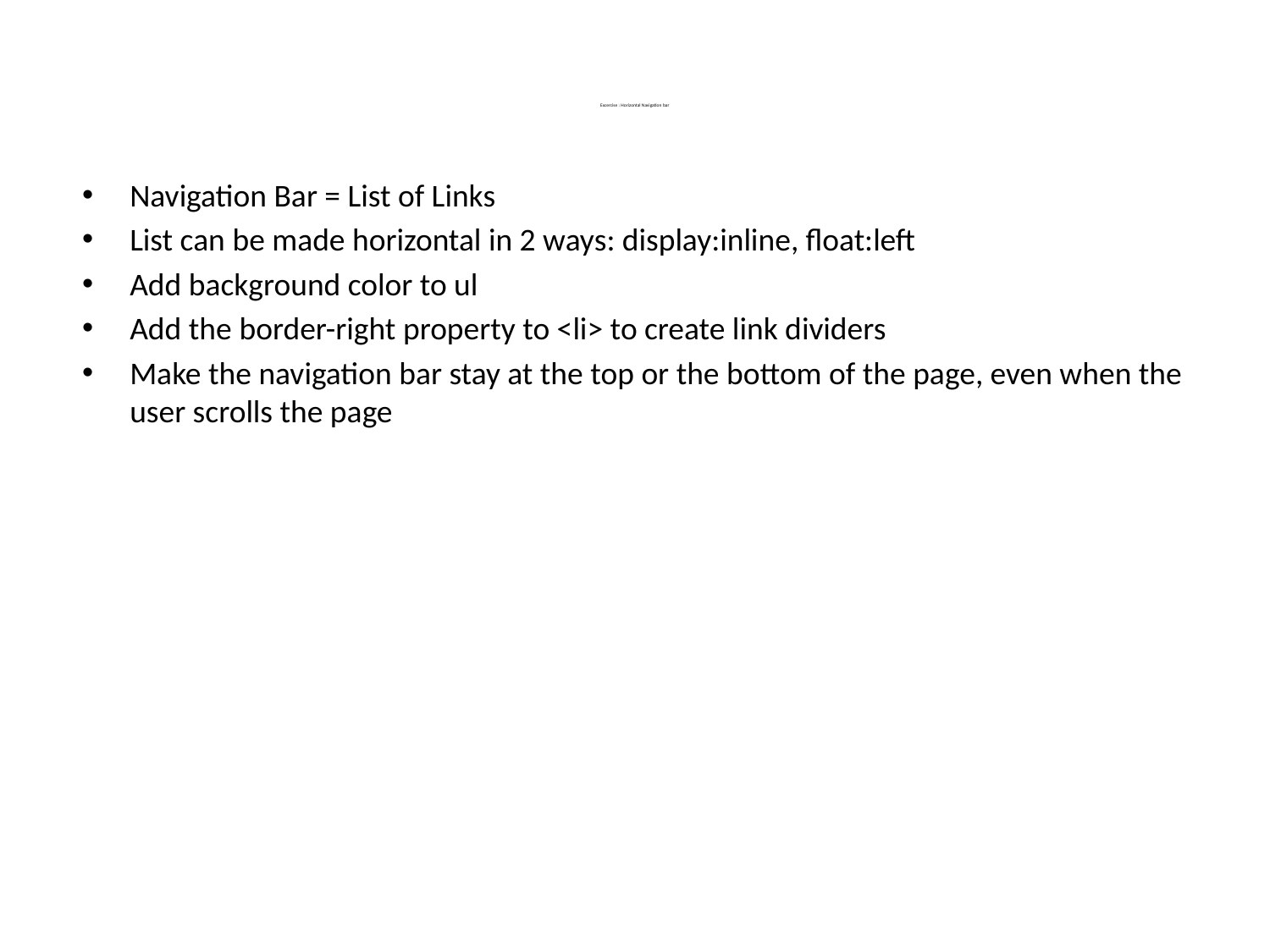

# Excercise : Horizontal Navigation bar
Navigation Bar = List of Links
List can be made horizontal in 2 ways: display:inline, float:left
Add background color to ul
Add the border-right property to <li> to create link dividers
Make the navigation bar stay at the top or the bottom of the page, even when the user scrolls the page